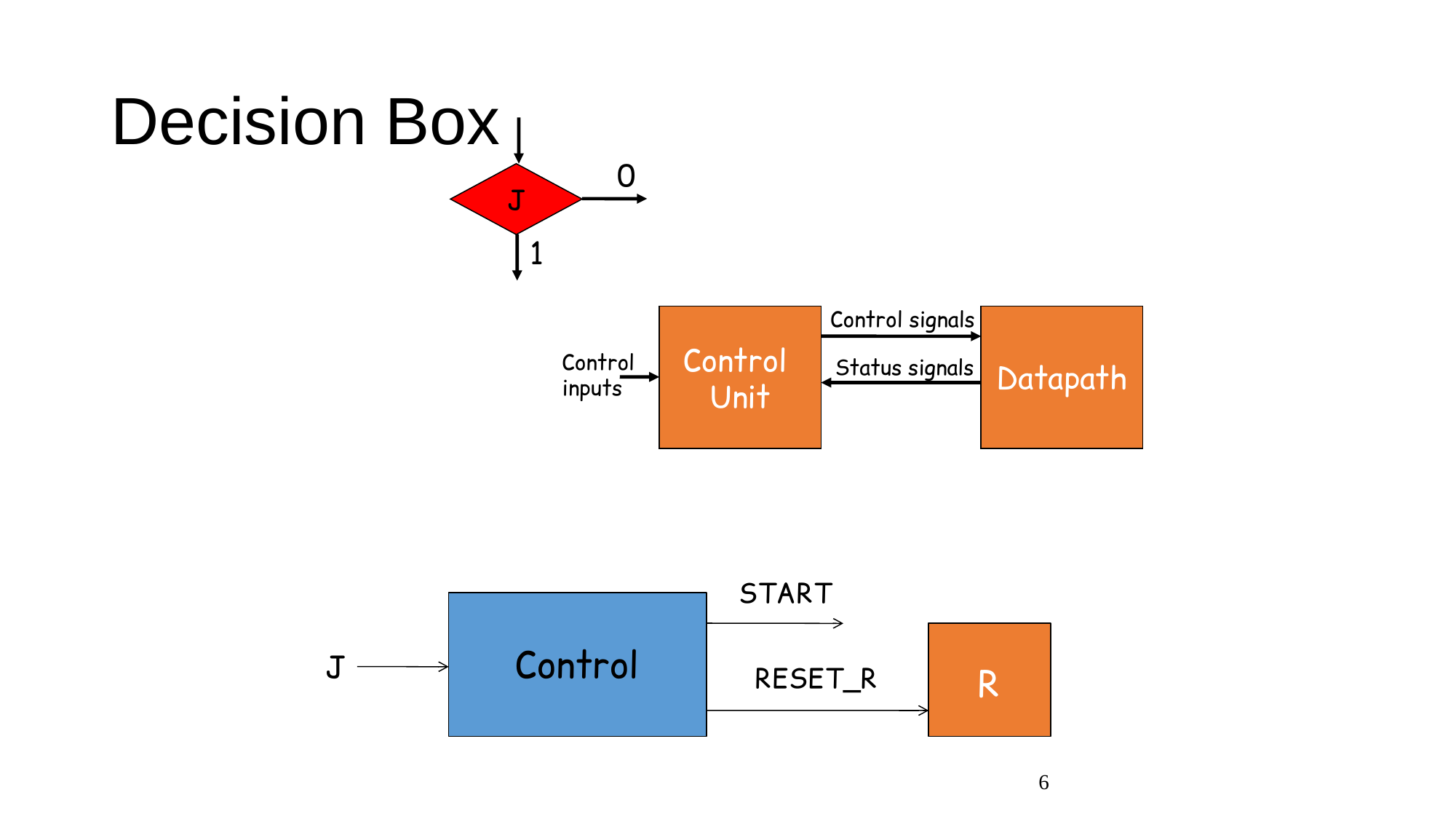

# Decision Box

0
J

1

Control signals

Control
Unit
Datapath
Status signals

Control
inputs

START

Control

RESET_R
R
J
6